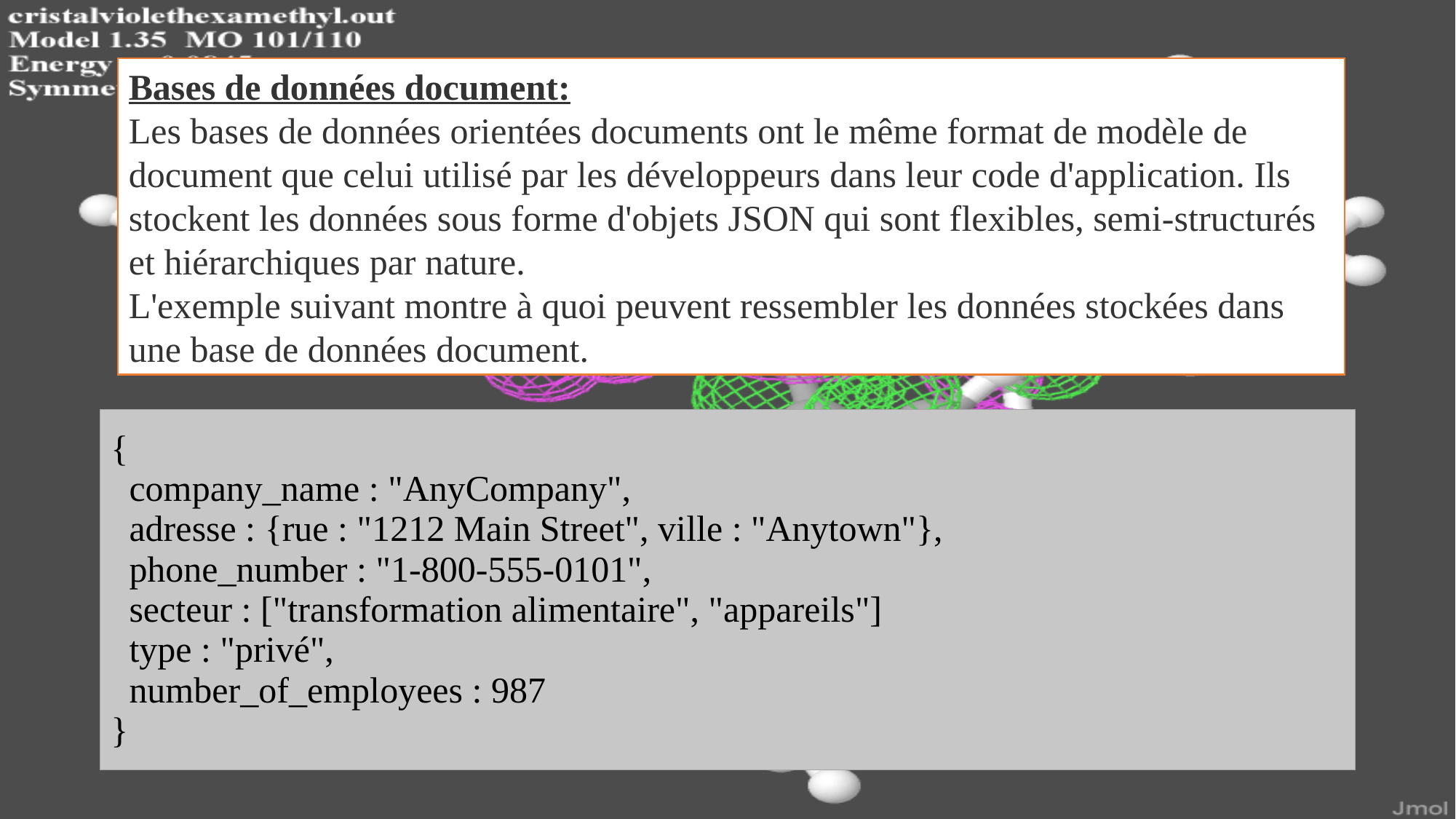

Bases de données document:
Les bases de données orientées documents ont le même format de modèle de document que celui utilisé par les développeurs dans leur code d'application. Ils stockent les données sous forme d'objets JSON qui sont flexibles, semi-structurés et hiérarchiques par nature.
L'exemple suivant montre à quoi peuvent ressembler les données stockées dans une base de données document.
| {   company\_name : "AnyCompany",   adresse : {rue : "1212 Main Street", ville : "Anytown"},   phone\_number : "1-800-555-0101",   secteur : ["transformation alimentaire", "appareils"]   type : "privé",   number\_of\_employees : 987 } |
| --- |